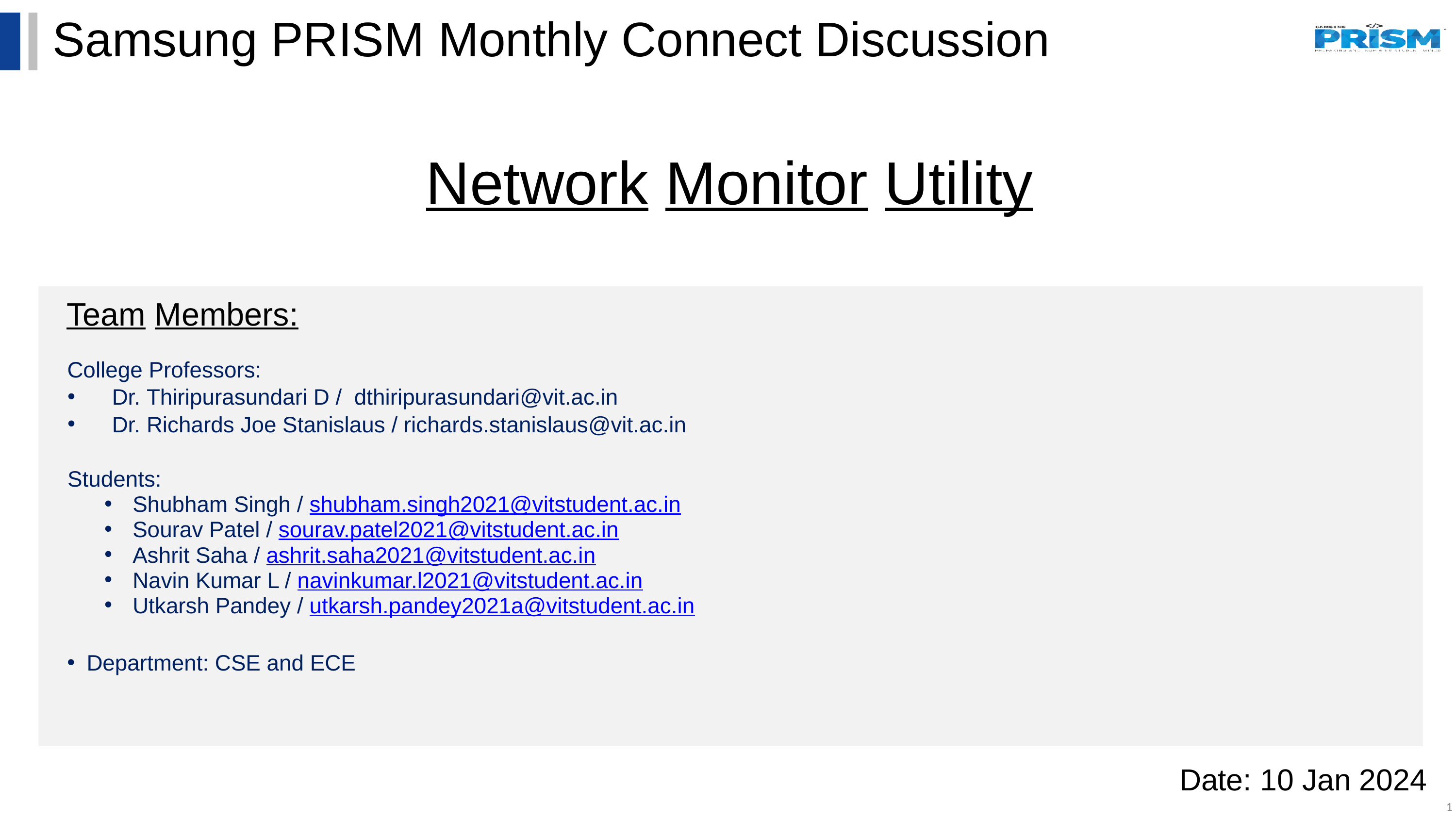

Samsung PRISM Monthly Connect Discussion

Network Monitor Utility

Team Members:
College Professors:
    Dr. Thiripurasundari D /  dthiripurasundari@vit.ac.in
    Dr. Richards Joe Stanislaus / richards.stanislaus@vit.ac.in

Students:
Shubham Singh / shubham.singh2021@vitstudent.ac.in
Sourav Patel / sourav.patel2021@vitstudent.ac.in
Ashrit Saha / ashrit.saha2021@vitstudent.ac.in
Navin Kumar L / navinkumar.l2021@vitstudent.ac.in
Utkarsh Pandey / utkarsh.pandey2021a@vitstudent.ac.in

Department: CSE and ECE
Date: 10 Jan 2024
1